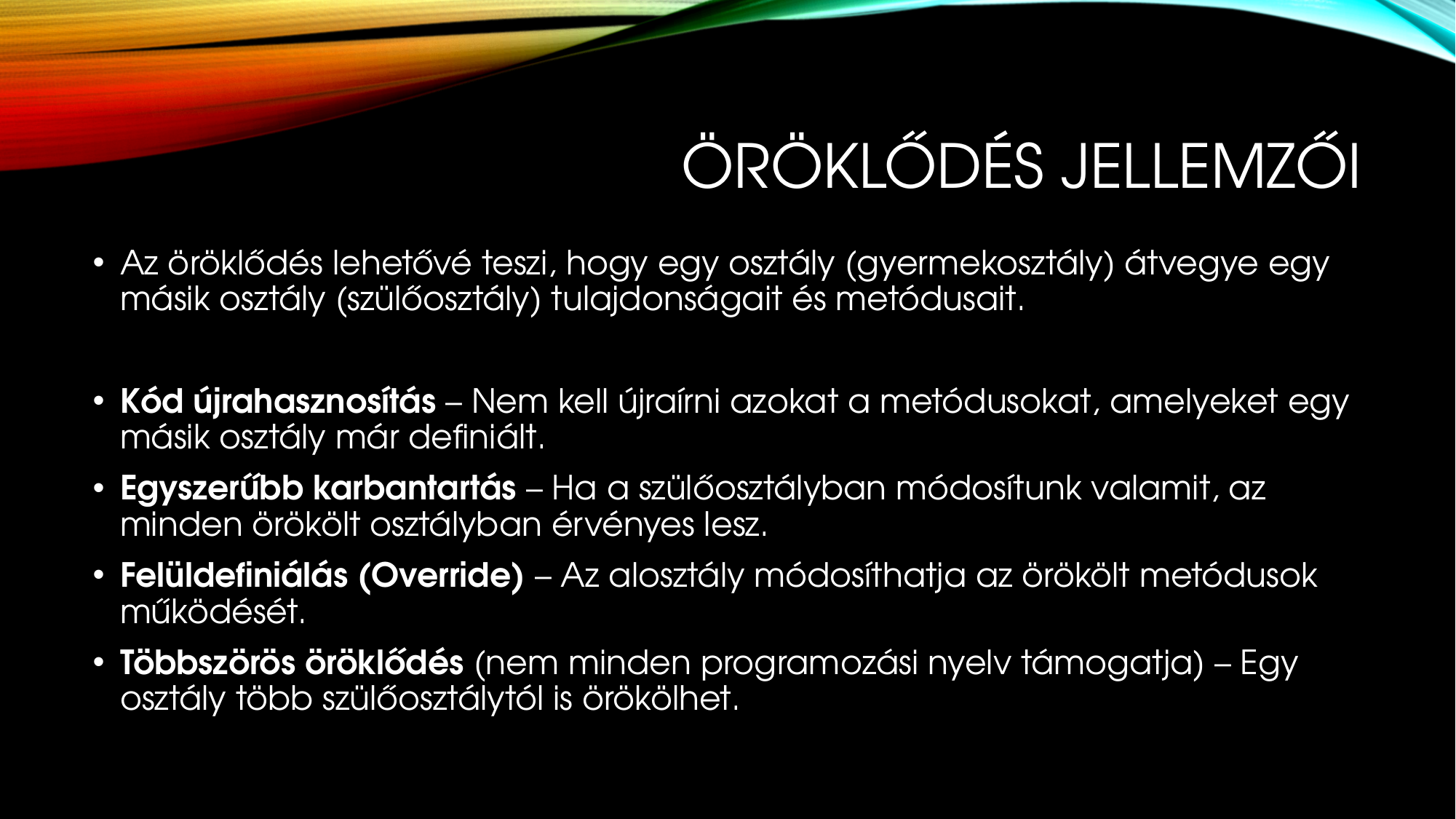

# Öröklődés Jellemzői
Az öröklődés lehetővé teszi, hogy egy osztály (gyermekosztály) átvegye egy másik osztály (szülőosztály) tulajdonságait és metódusait.

Kód újrahasznosítás – Nem kell újraírni azokat a metódusokat, amelyeket egy másik osztály már definiált.
Egyszerűbb karbantartás – Ha a szülőosztályban módosítunk valamit, az minden örökölt osztályban érvényes lesz.
Felüldefiniálás (Override) – Az alosztály módosíthatja az örökölt metódusok működését.
Többszörös öröklődés (nem minden programozási nyelv támogatja) – Egy osztály több szülőosztálytól is örökölhet.